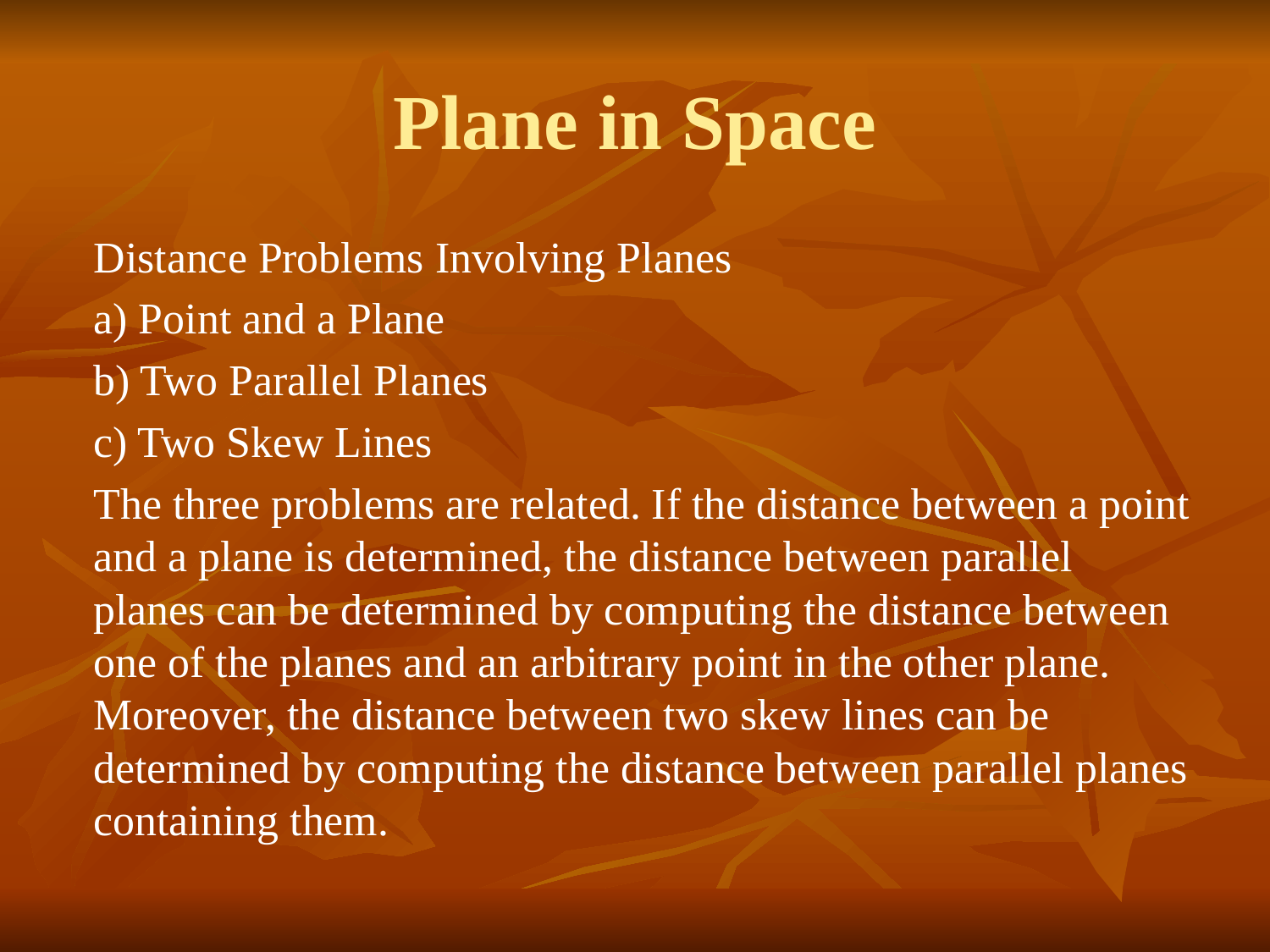

# Plane in Space
Distance Problems Involving Planes
a) Point and a Plane
b) Two Parallel Planes
c) Two Skew Lines
The three problems are related. If the distance between a point and a plane is determined, the distance between parallel planes can be determined by computing the distance between one of the planes and an arbitrary point in the other plane. Moreover, the distance between two skew lines can be determined by computing the distance between parallel planes containing them.